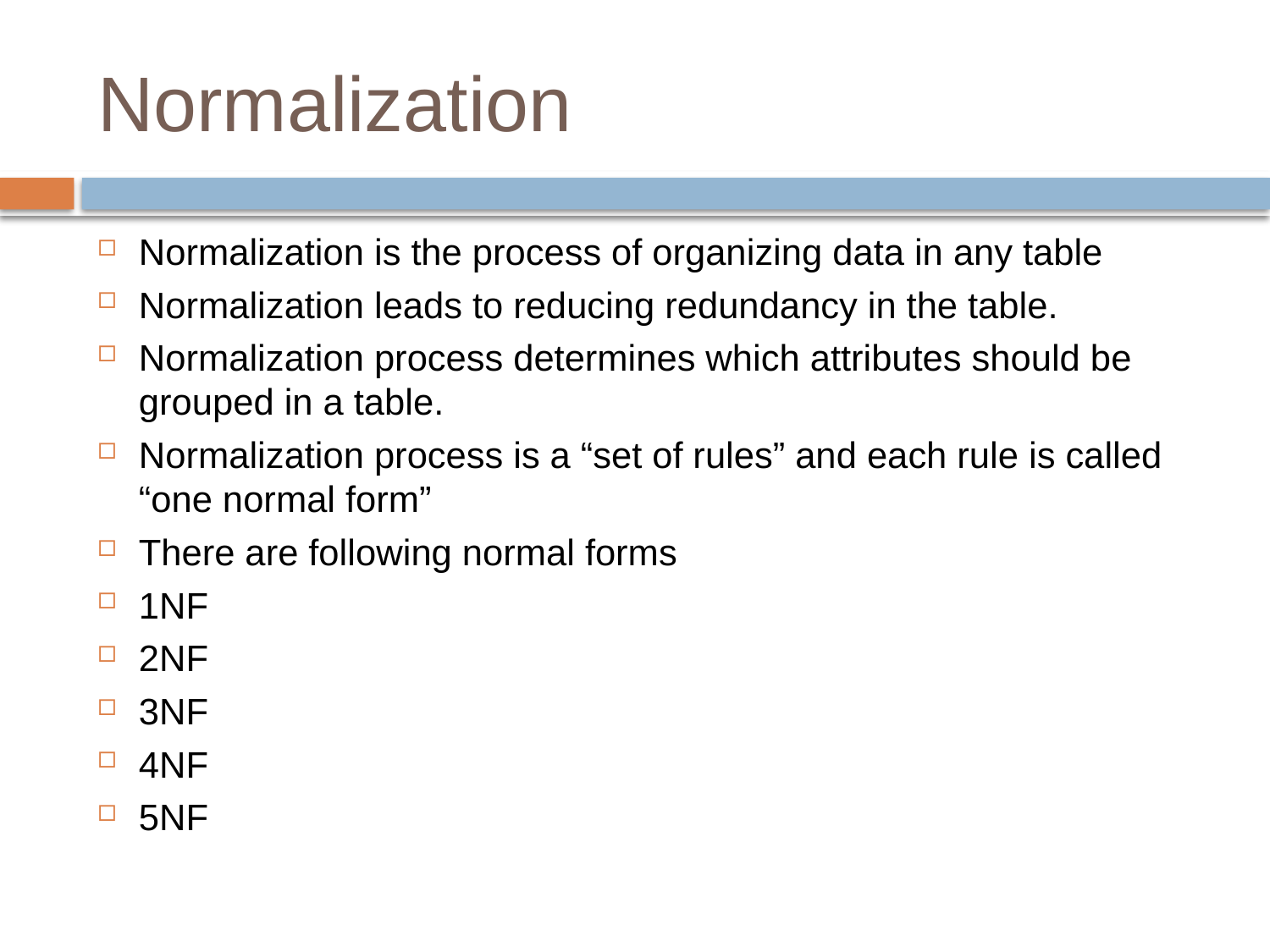

# Normalization
Normalization is the process of organizing data in any table
Normalization leads to reducing redundancy in the table.
Normalization process determines which attributes should be grouped in a table.
Normalization process is a “set of rules” and each rule is called “one normal form”
There are following normal forms
1NF
2NF
3NF
4NF
5NF